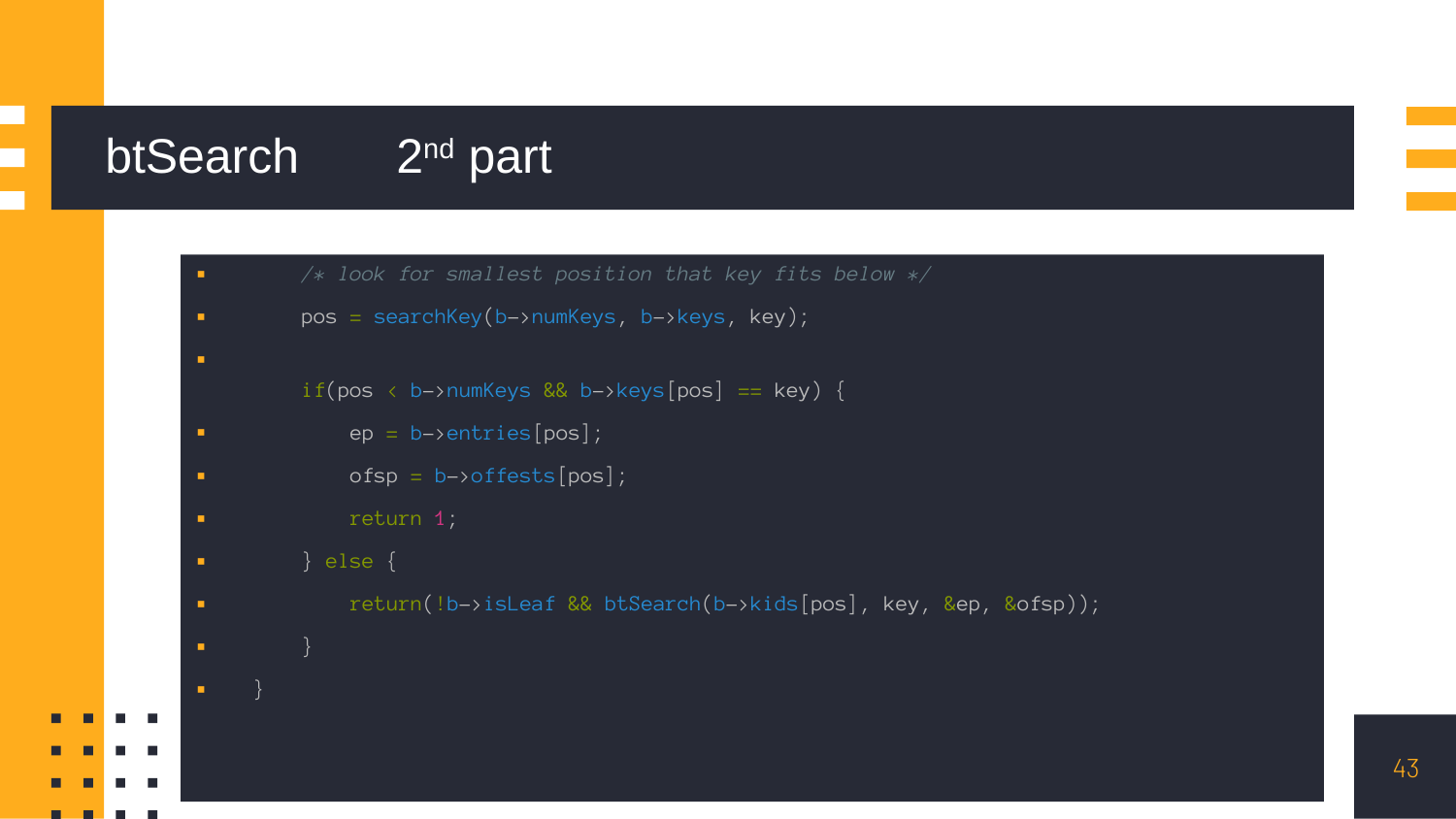

# btSearch	2nd part
    /* look for smallest position that key fits below */
    pos = searchKey(b->numKeys, b->keys, key);
    if(pos < b->numKeys && b->keys[pos] == key) {
        ep = b->entries[pos];
        ofsp = b->offests[pos];
        return 1;
    } else {
        return(!b->isLeaf && btSearch(b->kids[pos], key, &ep, &ofsp));
    }
}

43